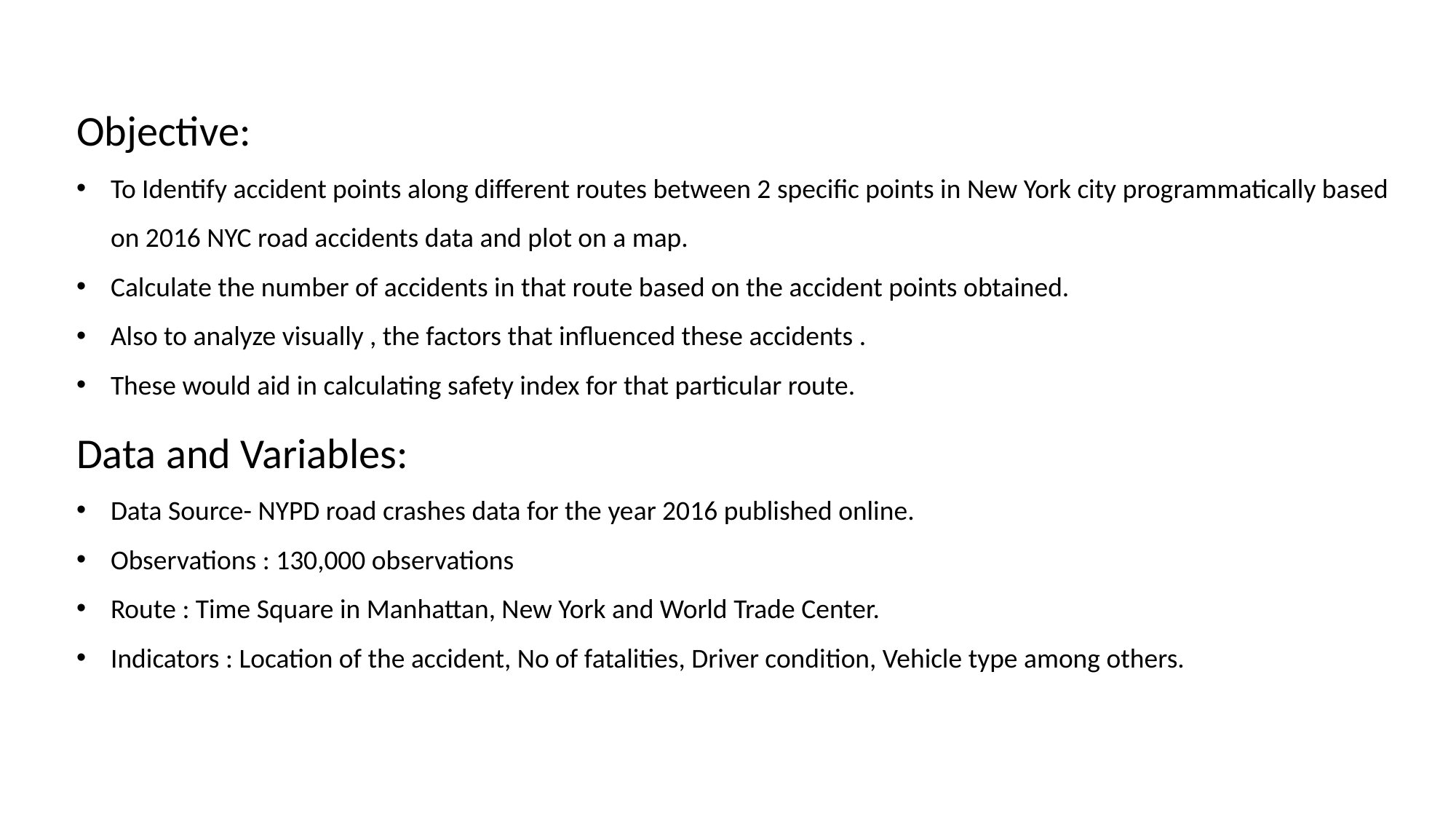

Objective:
To Identify accident points along different routes between 2 specific points in New York city programmatically based on 2016 NYC road accidents data and plot on a map.
Calculate the number of accidents in that route based on the accident points obtained.
Also to analyze visually , the factors that influenced these accidents .
These would aid in calculating safety index for that particular route.
Data and Variables:
Data Source- NYPD road crashes data for the year 2016 published online.
Observations : 130,000 observations
Route : Time Square in Manhattan, New York and World Trade Center.
Indicators : Location of the accident, No of fatalities, Driver condition, Vehicle type among others.